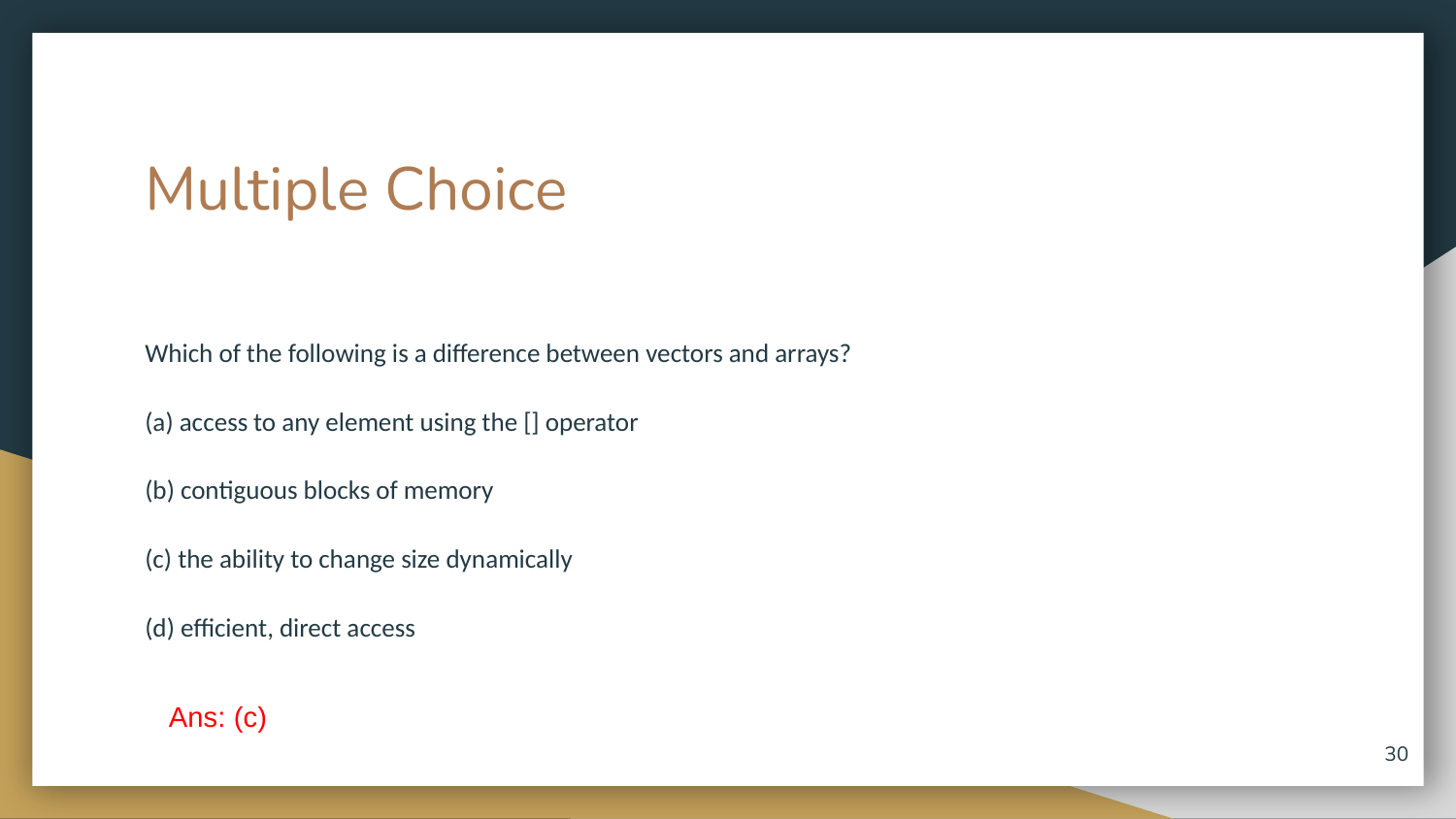

# Multiple Choice
Which of the following is a difference between vectors and arrays?
(a) access to any element using the [] operator
(b) contiguous blocks of memory
(c) the ability to change size dynamically
(d) efficient, direct access

Ans: (c)
30